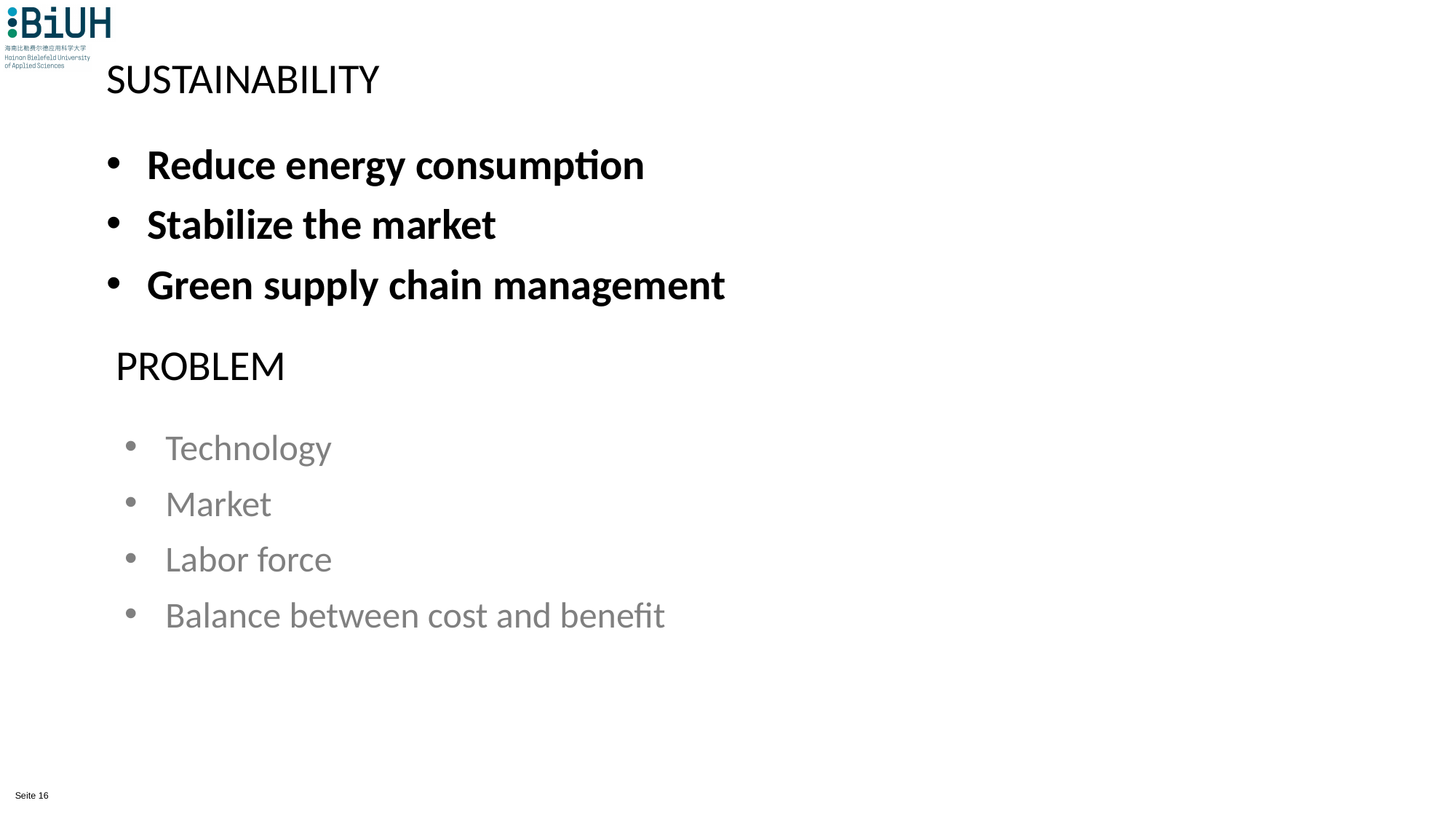

# SUSTAINABILITY
Reduce energy consumption
Stabilize the market
Green supply chain management
PRObLEM
Technology
Market
Labor force
Balance between cost and benefit